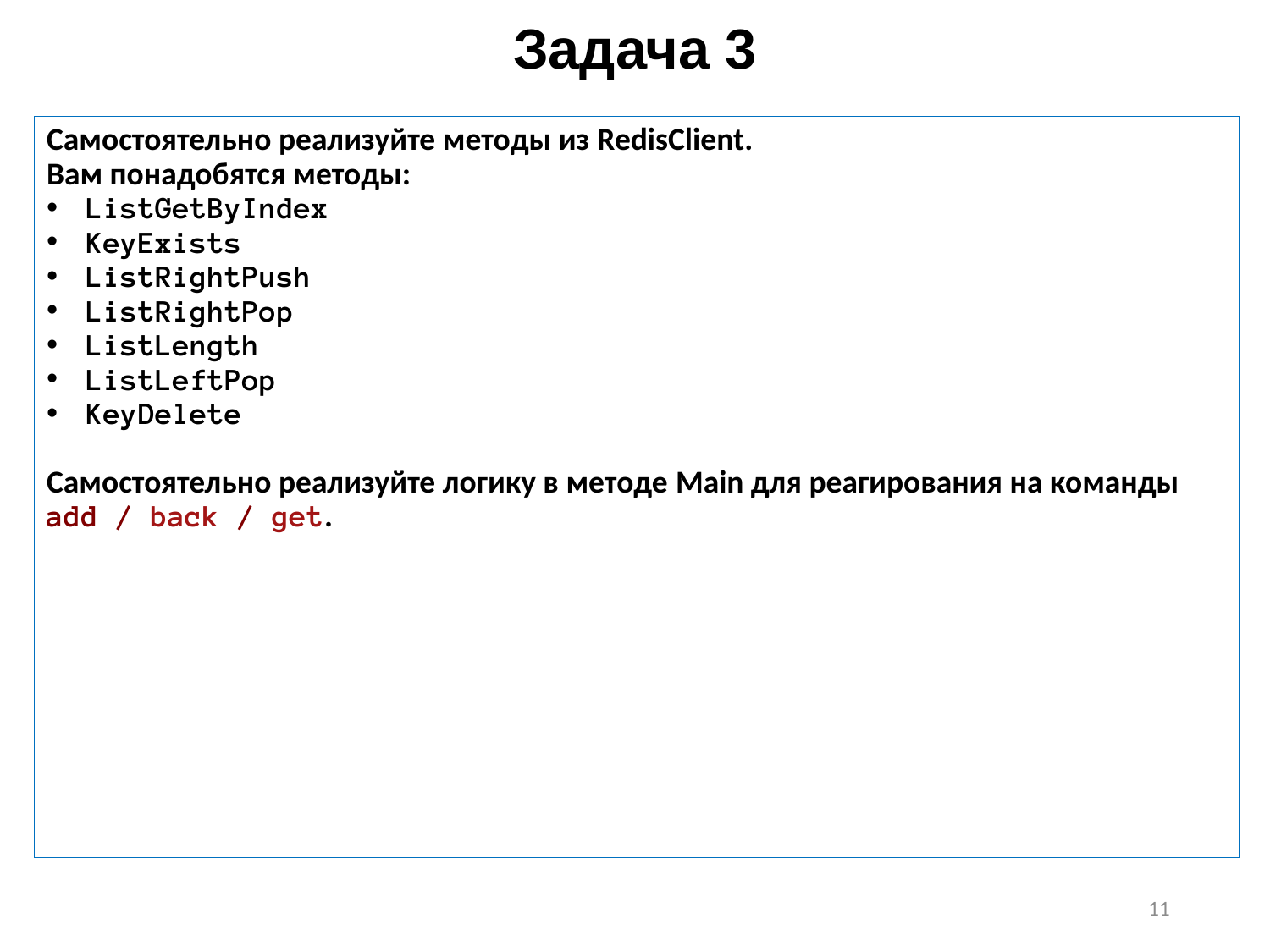

# Задача 3
Самостоятельно реализуйте методы из RedisClient.
Вам понадобятся методы:
ListGetByIndex
KeyExists
ListRightPush
ListRightPop
ListLength
ListLeftPop
KeyDelete

Самостоятельно реализуйте логику в методе Main для реагирования на команды add / back / get.
11